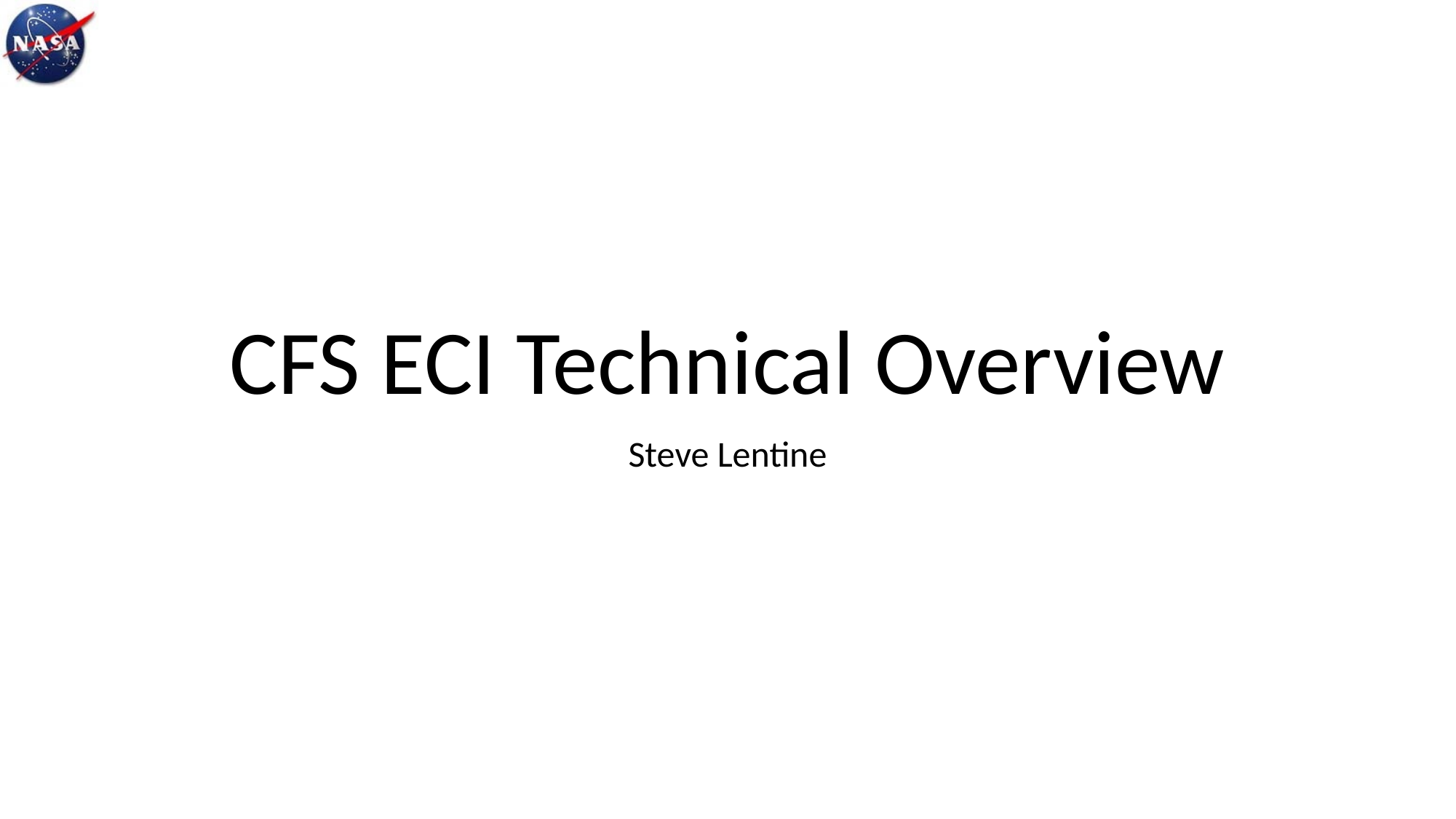

# CFS ECI Technical Overview
Steve Lentine